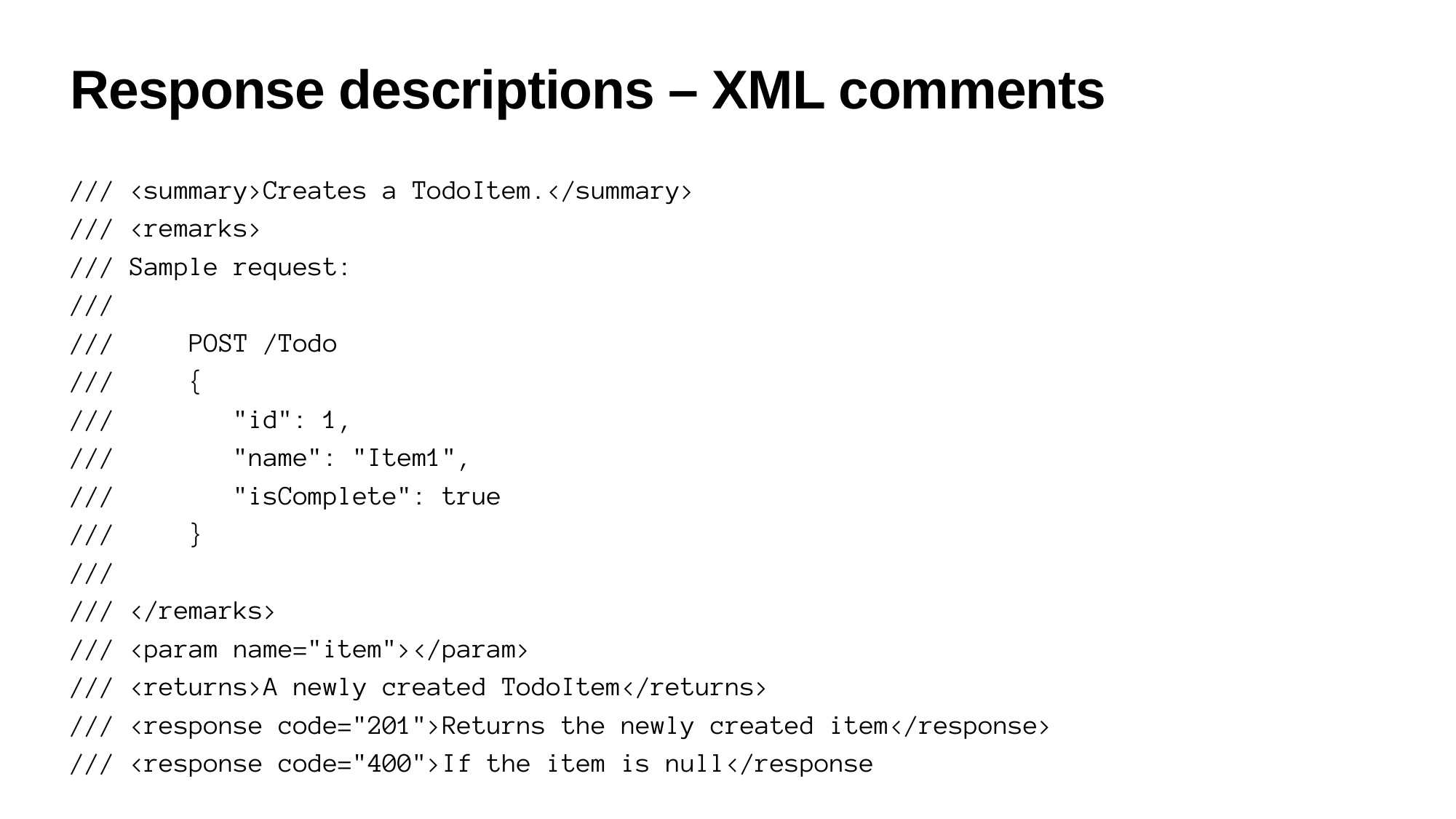

# Response descriptions – XML comments
/// <summary>Creates a TodoItem.</summary>
/// <remarks>
/// Sample request:
///
///     POST /Todo
///     {
///        "id": 1,
///        "name": "Item1",
///        "isComplete": true
///     }
///
/// </remarks>
/// <param name="item"></param>
/// <returns>A newly created TodoItem</returns>
/// <response code="201">Returns the newly created item</response>
/// <response code="400">If the item is null</response